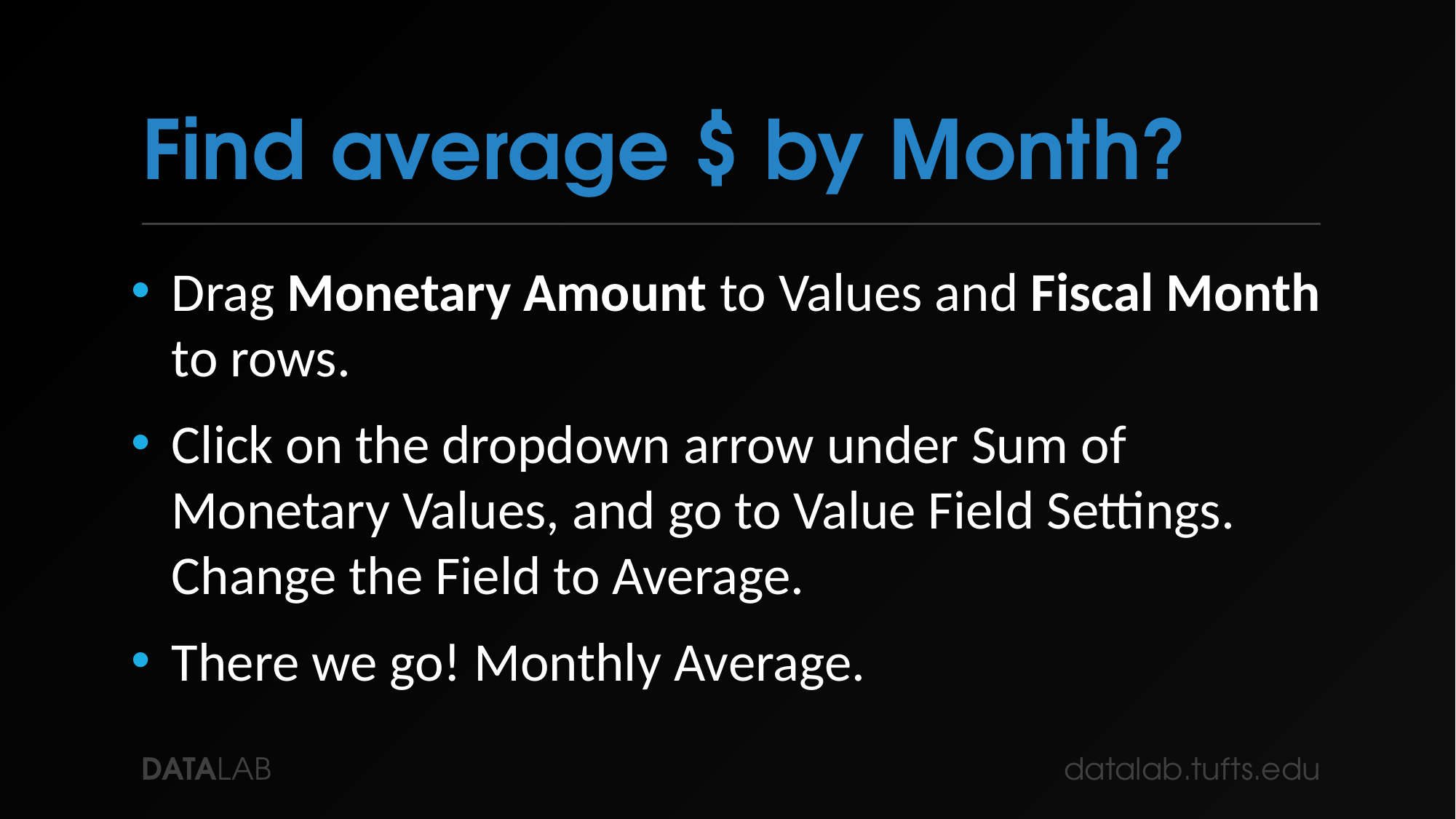

# Find average $ by Month?
Drag Monetary Amount to Values and Fiscal Month to rows.
Click on the dropdown arrow under Sum of Monetary Values, and go to Value Field Settings. Change the Field to Average.
There we go! Monthly Average.